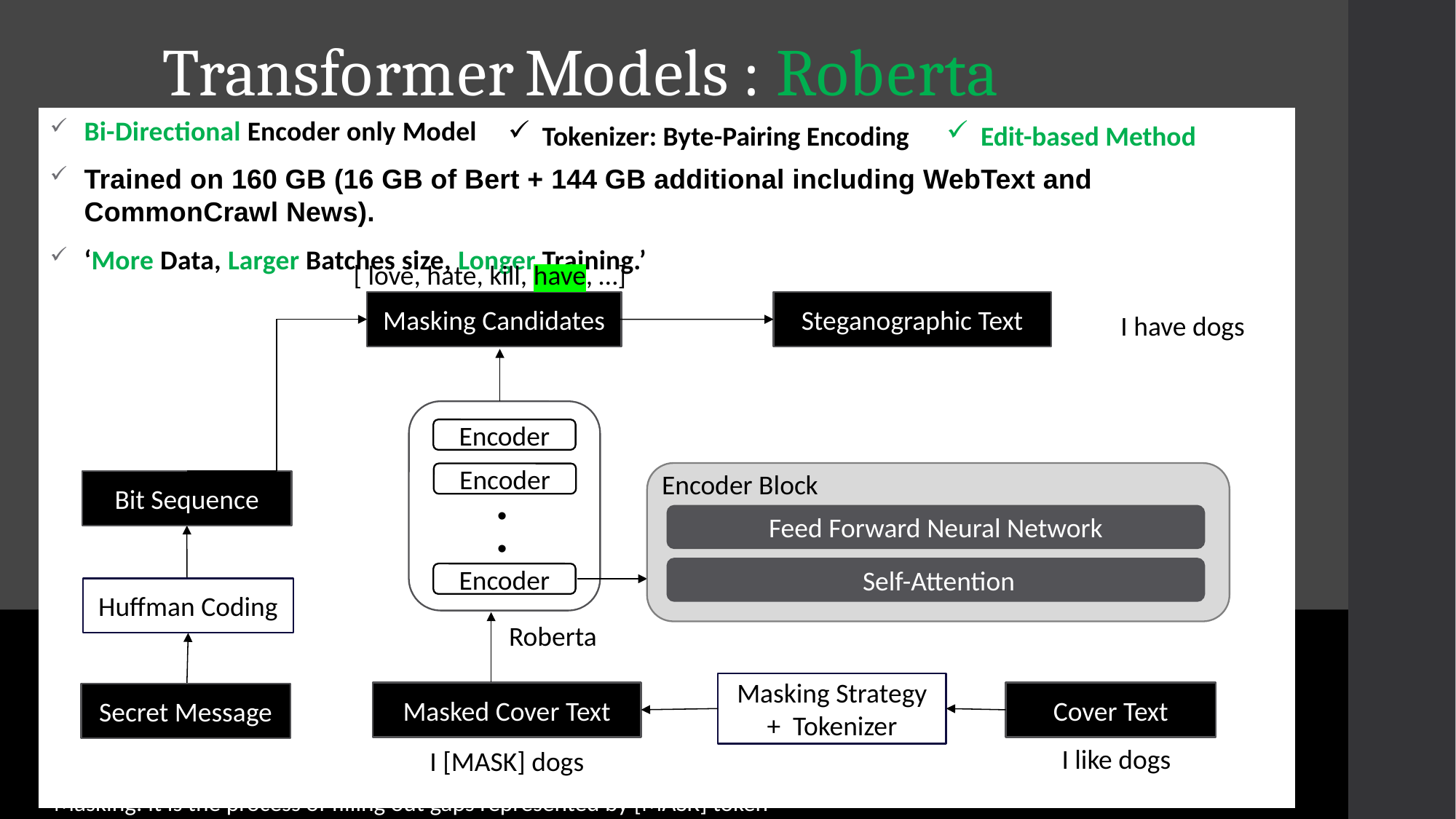

Transformer Models : Roberta

Tokenizer: Byte-Pairing Encoding

Edit-based Method
Bi-Directional Encoder only Model
Trained on 160 GB (16 GB of Bert + 144 GB additional including WebText and CommonCrawl News).
‘More Data, Larger Batches size, Longer Training.’

[ love, hate, kill, have, …]
Masking Candidates
Steganographic Text
I have dogs

Encoder
Encoder Block

Encoder
Bit Sequence

Feed Forward Neural Network
 Self-Attention
Encoder
Huffman Coding
Roberta
Masking Strategy
+  Tokenizer
Masked Cover Text
Cover Text
Secret Message
I like dogs
I [MASK] dogs
Masking: it is the process of filling out gaps represented by [MASK] token